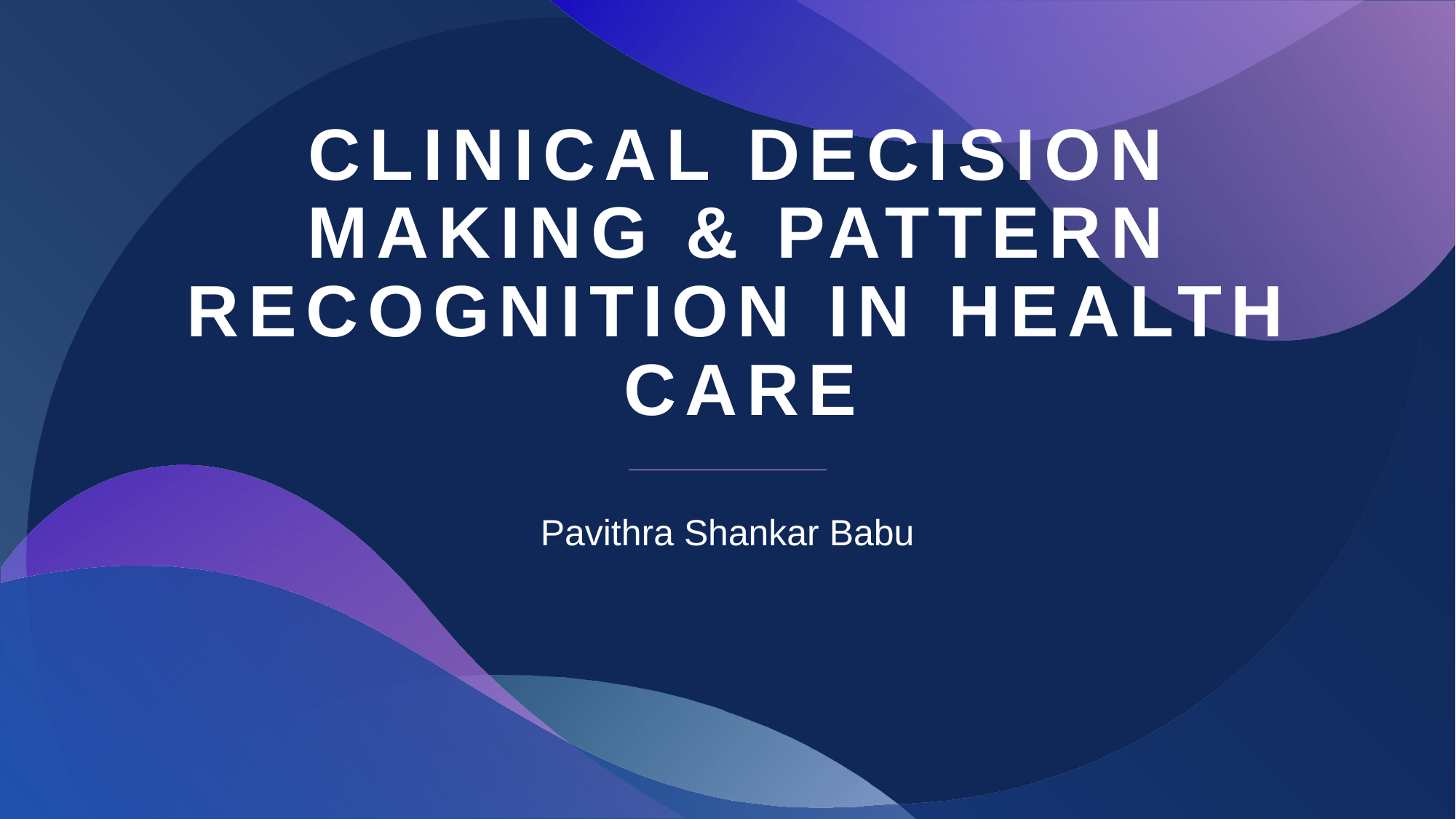

# CLINICAL DECISION MAKING & PATTERN RECOGNITION IN HEALTH CARE
Pavithra Shankar Babu